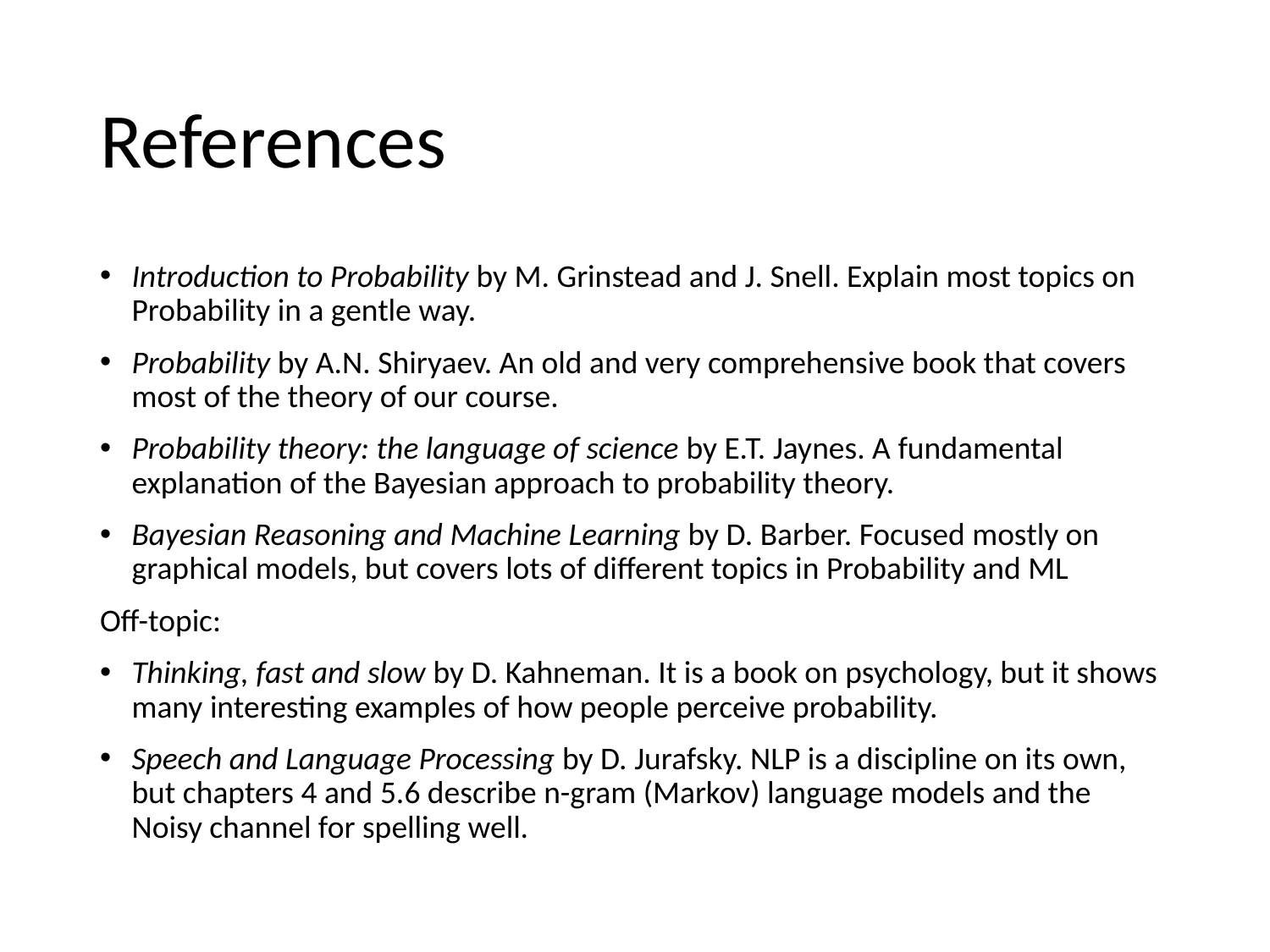

# References
Introduction to Probability by M. Grinstead and J. Snell. Explain most topics on Probability in a gentle way.
Probability by A.N. Shiryaev. An old and very comprehensive book that covers most of the theory of our course.
Probability theory: the language of science by E.T. Jaynes. A fundamental explanation of the Bayesian approach to probability theory.
Bayesian Reasoning and Machine Learning by D. Barber. Focused mostly on graphical models, but covers lots of different topics in Probability and ML
Off-topic:
Thinking, fast and slow by D. Kahneman. It is a book on psychology, but it shows many interesting examples of how people perceive probability.
Speech and Language Processing by D. Jurafsky. NLP is a discipline on its own, but chapters 4 and 5.6 describe n-gram (Markov) language models and the Noisy channel for spelling well.